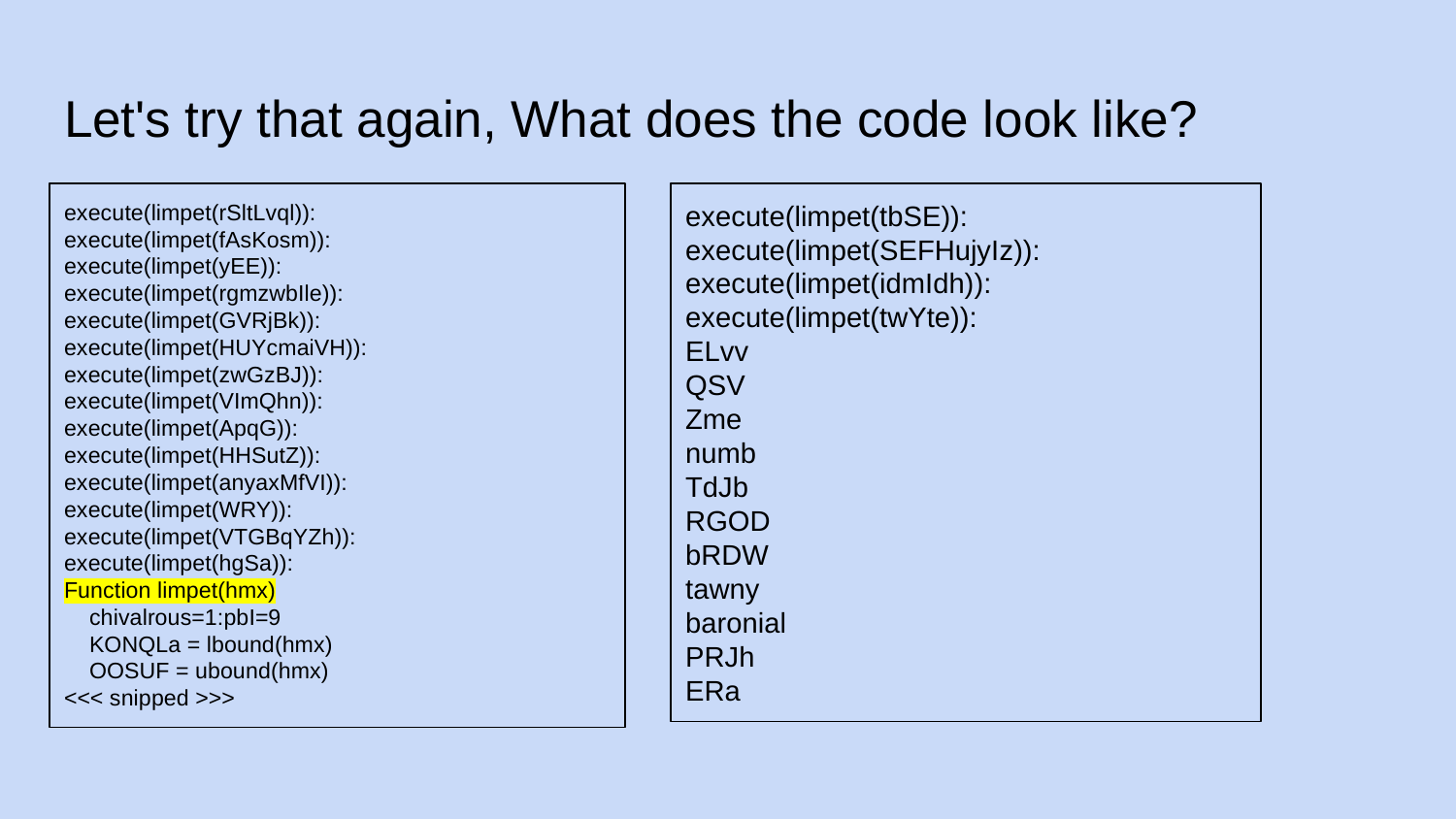

# Let's try that again, What does the code look like?
execute(limpet(tbSE)):
execute(limpet(SEFHujyIz)):
execute(limpet(idmIdh)):
execute(limpet(twYte)):
ELvv
QSV
Zme
numb
TdJb
RGOD
bRDW
tawny
baronial
PRJh
ERa
execute(limpet(rSltLvql)):
execute(limpet(fAsKosm)):
execute(limpet(yEE)):
execute(limpet(rgmzwbIle)):
execute(limpet(GVRjBk)):
execute(limpet(HUYcmaiVH)):
execute(limpet(zwGzBJ)):
execute(limpet(VImQhn)):
execute(limpet(ApqG)):
execute(limpet(HHSutZ)):
execute(limpet(anyaxMfVI)):
execute(limpet(WRY)):
execute(limpet(VTGBqYZh)):
execute(limpet(hgSa)):
Function limpet(hmx)
    chivalrous=1:pbI=9
    KONQLa = lbound(hmx)
    OOSUF = ubound(hmx)
<<< snipped >>>